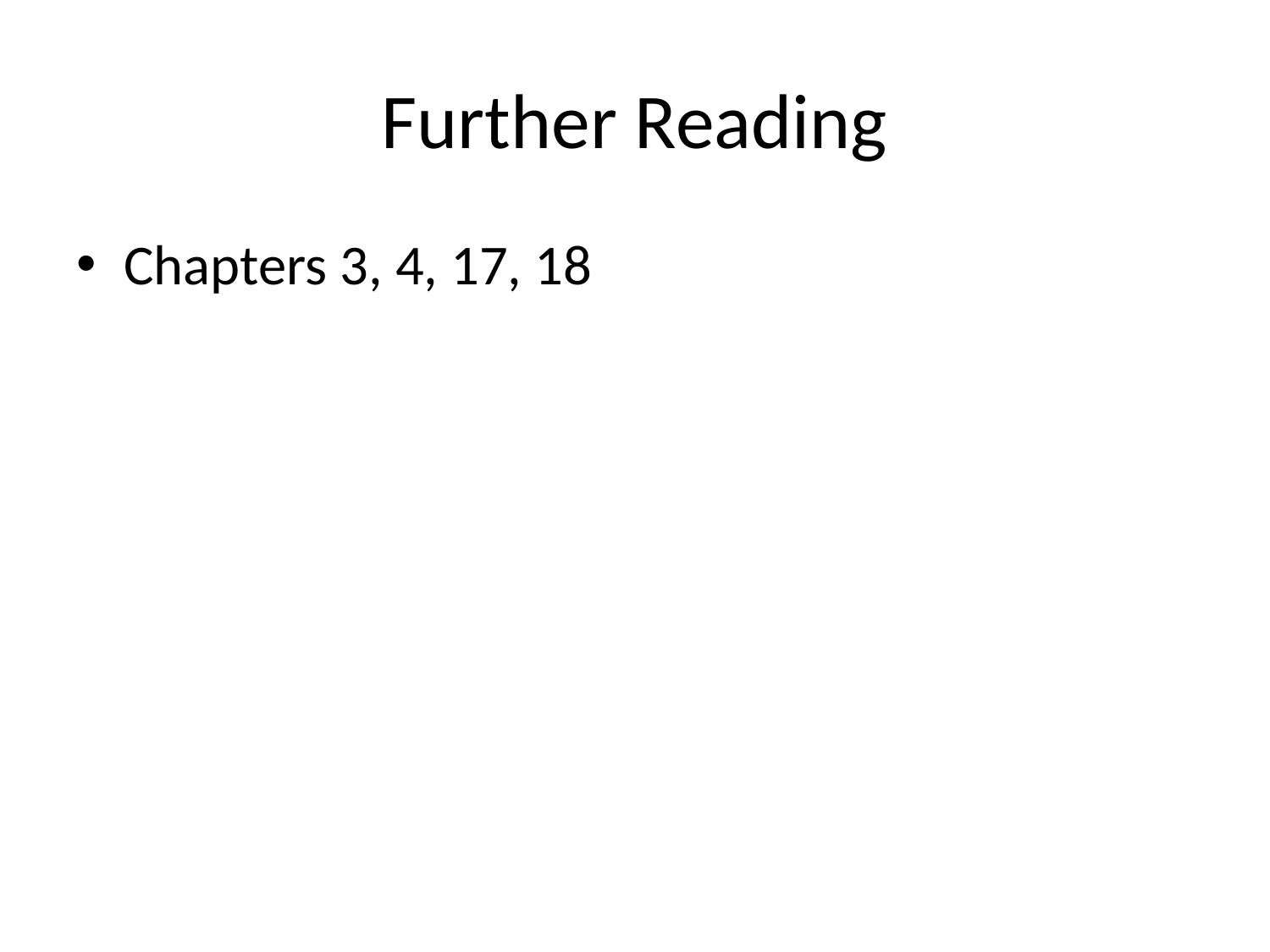

# Further Reading
Chapters 3, 4, 17, 18